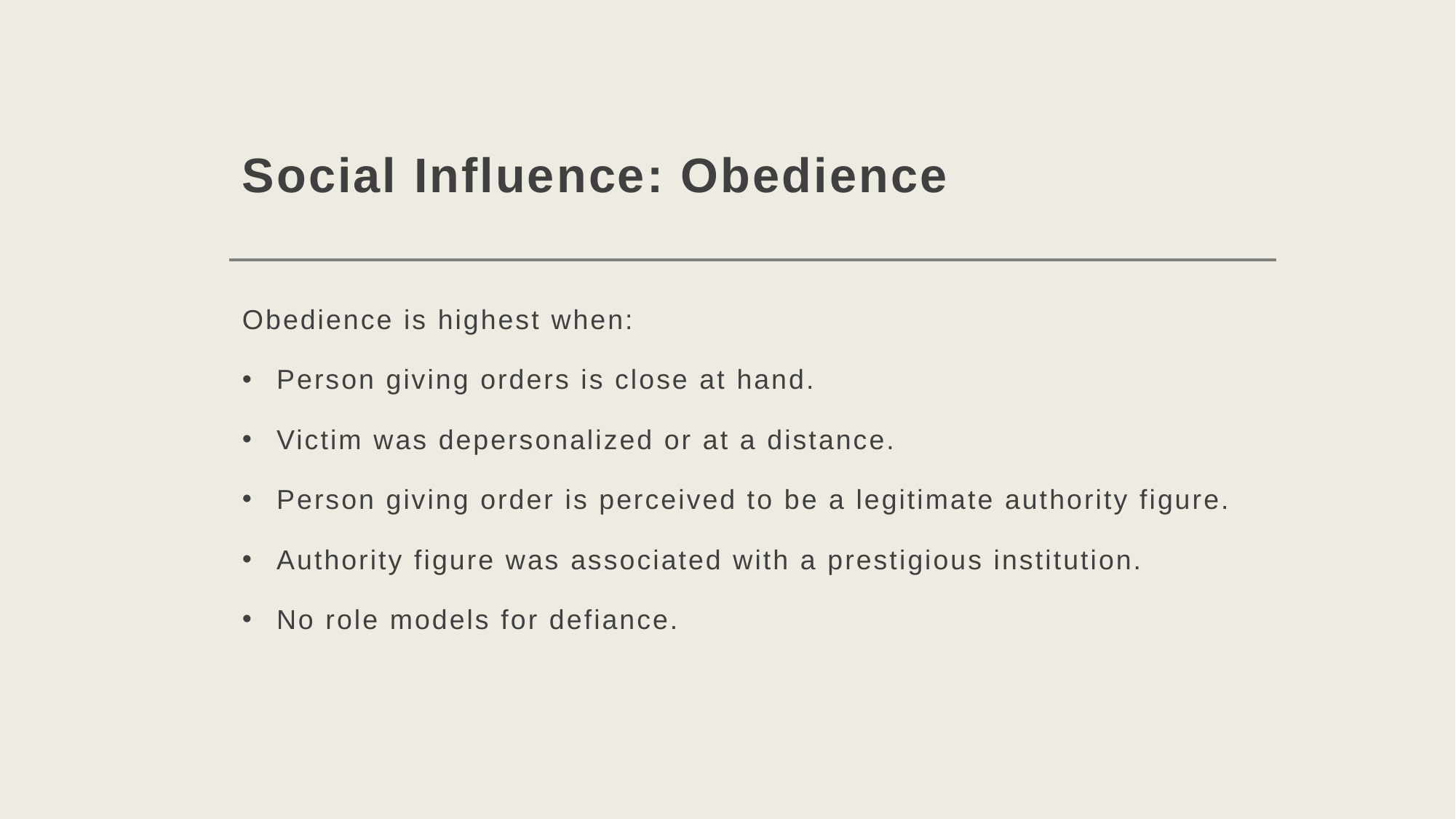

# Social Influence: Obedience
Obedience is highest when:
Person giving orders is close at hand.
Victim was depersonalized or at a distance.
Person giving order is perceived to be a legitimate authority figure.
Authority figure was associated with a prestigious institution.
No role models for defiance.